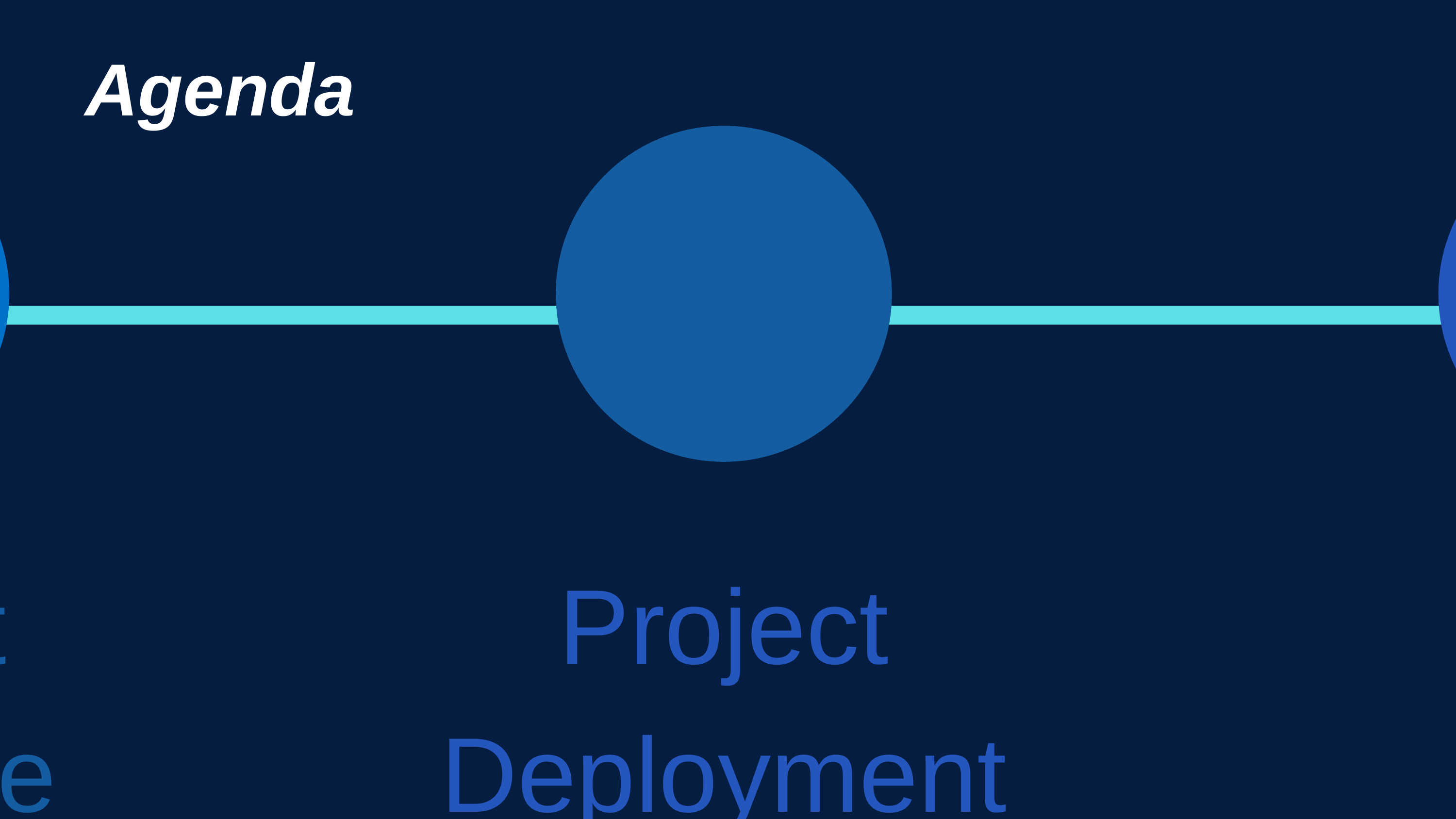

Agenda

Aim of
Project
Future Goals
Pain
Project Structure
Project Deployment